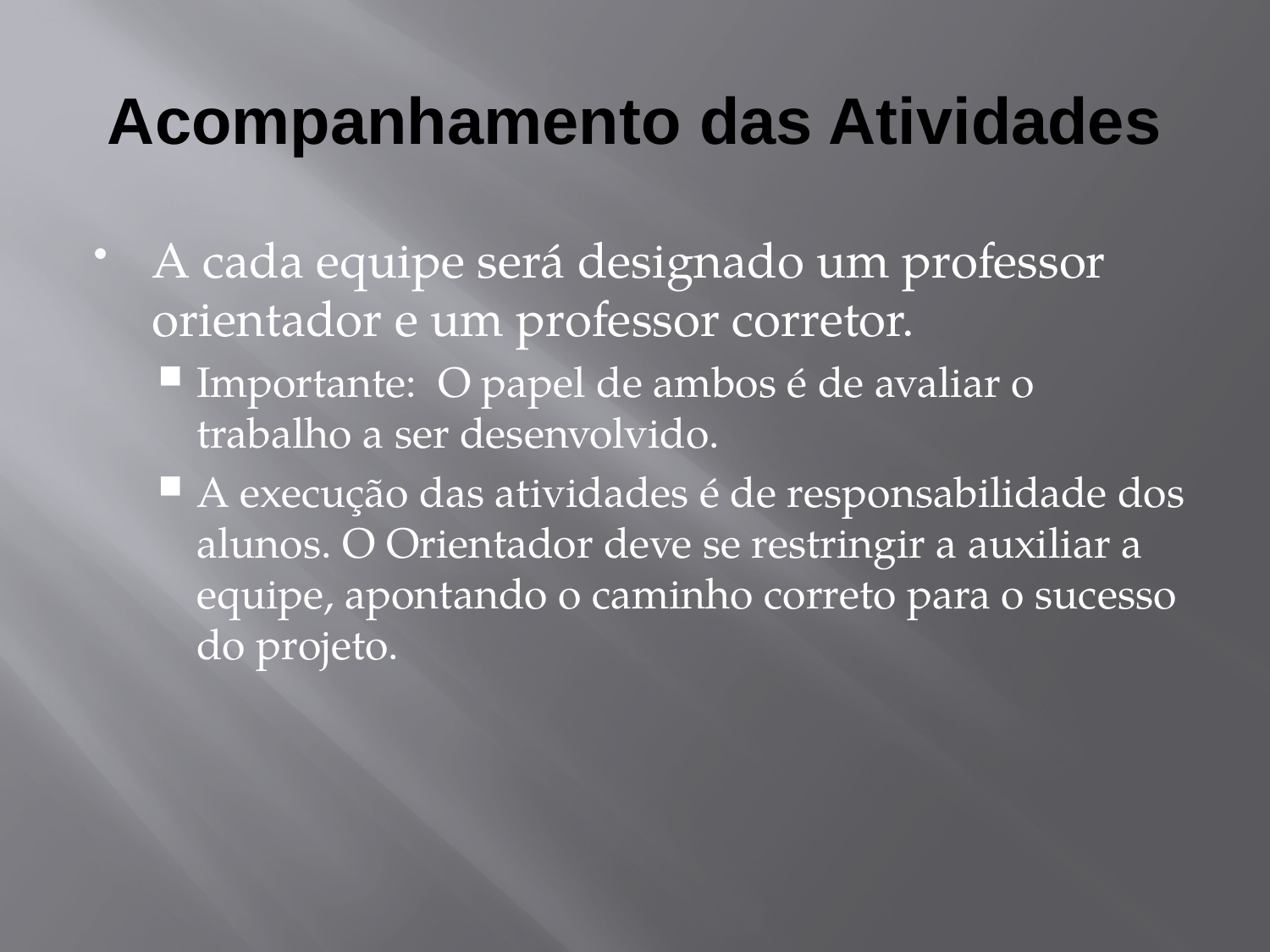

# Acompanhamento das Atividades
A cada equipe será designado um professor orientador e um professor corretor.
Importante:  O papel de ambos é de avaliar o trabalho a ser desenvolvido.
A execução das atividades é de responsabilidade dos alunos. O Orientador deve se restringir a auxiliar a equipe, apontando o caminho correto para o sucesso do projeto.